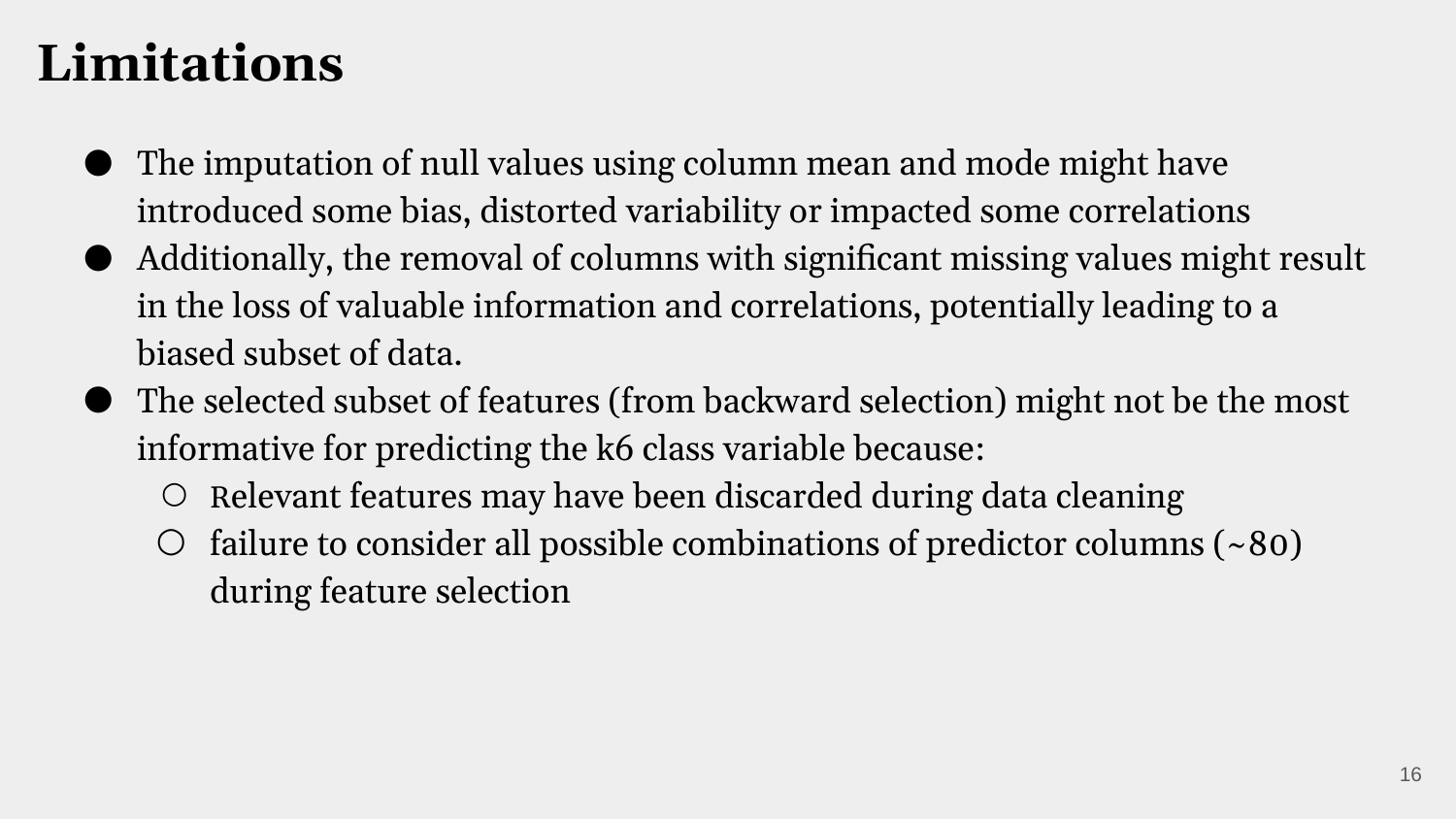

# Limitations
The imputation of null values using column mean and mode might have introduced some bias, distorted variability or impacted some correlations
Additionally, the removal of columns with significant missing values might result in the loss of valuable information and correlations, potentially leading to a biased subset of data.
The selected subset of features (from backward selection) might not be the most informative for predicting the k6 class variable because:
Relevant features may have been discarded during data cleaning
failure to consider all possible combinations of predictor columns (~80) during feature selection

16